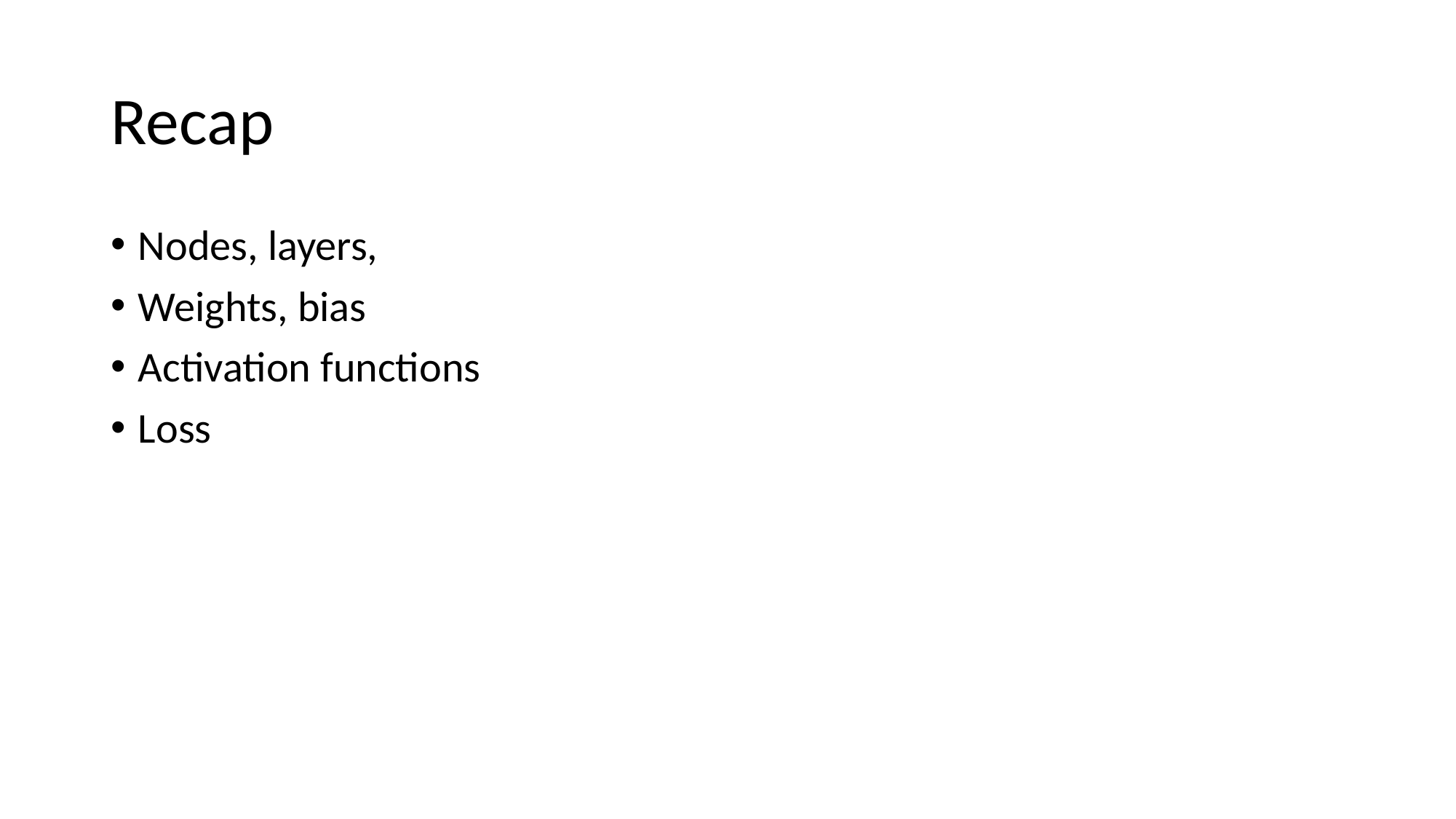

# Recap
Nodes, layers,
Weights, bias
Activation functions
Loss